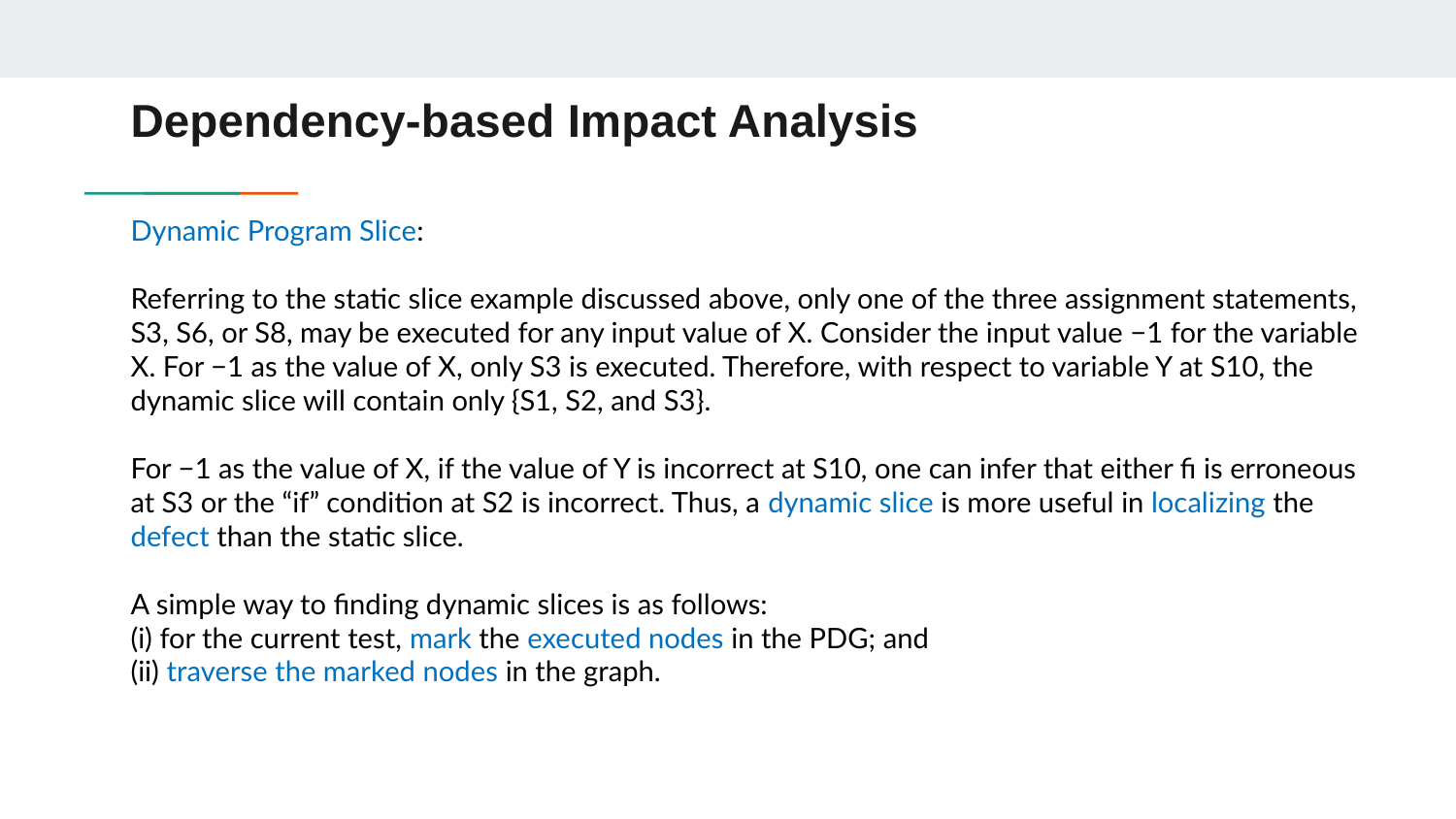

# Dependency-based Impact Analysis
Dynamic Program Slice:
Referring to the static slice example discussed above, only one of the three assignment statements, S3, S6, or S8, may be executed for any input value of X. Consider the input value −1 for the variable X. For −1 as the value of X, only S3 is executed. Therefore, with respect to variable Y at S10, the dynamic slice will contain only {S1, S2, and S3}.
For −1 as the value of X, if the value of Y is incorrect at S10, one can infer that either fi is erroneous at S3 or the “if” condition at S2 is incorrect. Thus, a dynamic slice is more useful in localizing the defect than the static slice.
A simple way to finding dynamic slices is as follows:
(i) for the current test, mark the executed nodes in the PDG; and
(ii) traverse the marked nodes in the graph.